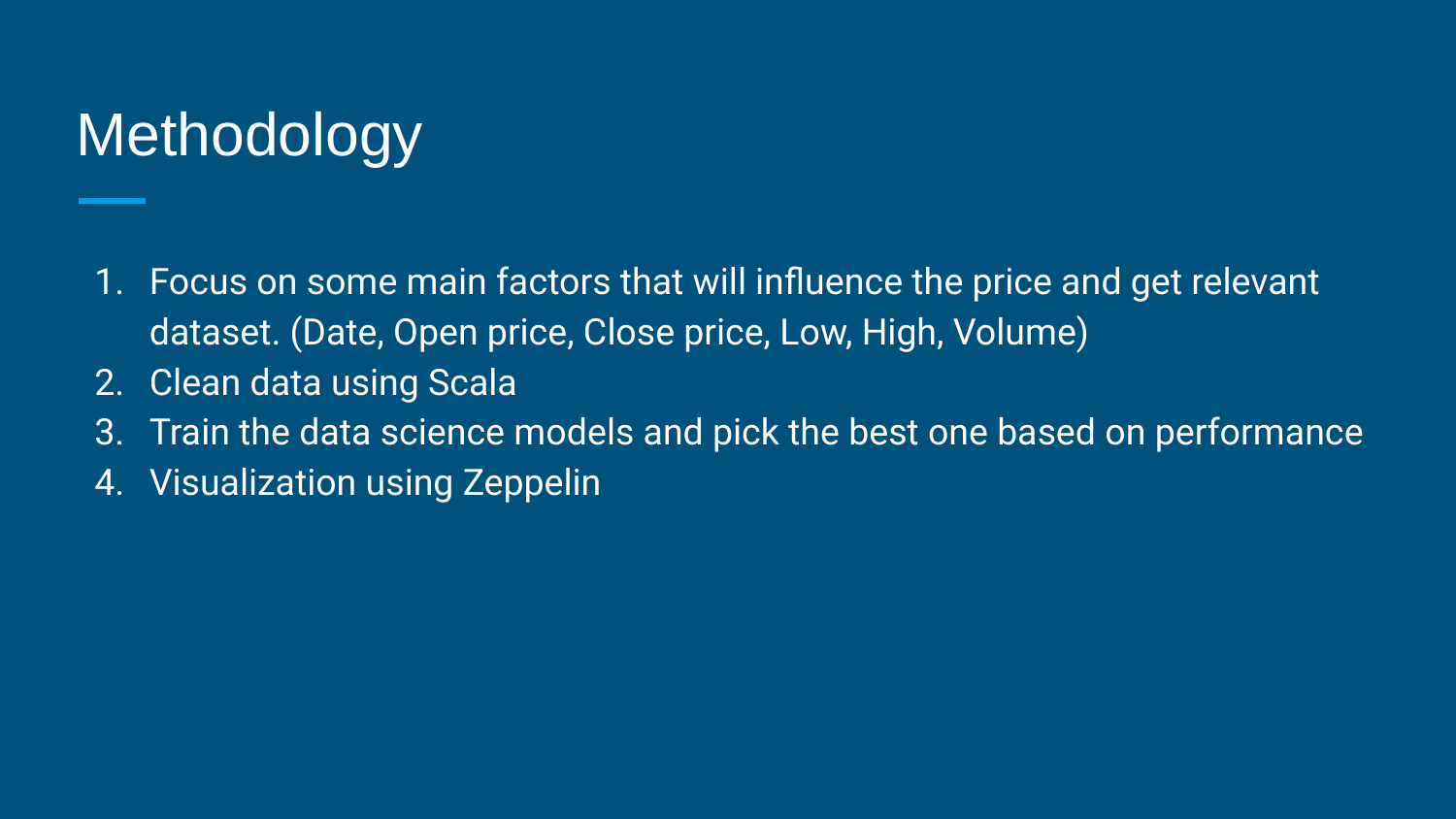

# Methodology
Focus on some main factors that will influence the price and get relevant dataset. (Date, Open price, Close price, Low, High, Volume)
Clean data using Scala
Train the data science models and pick the best one based on performance
Visualization using Zeppelin